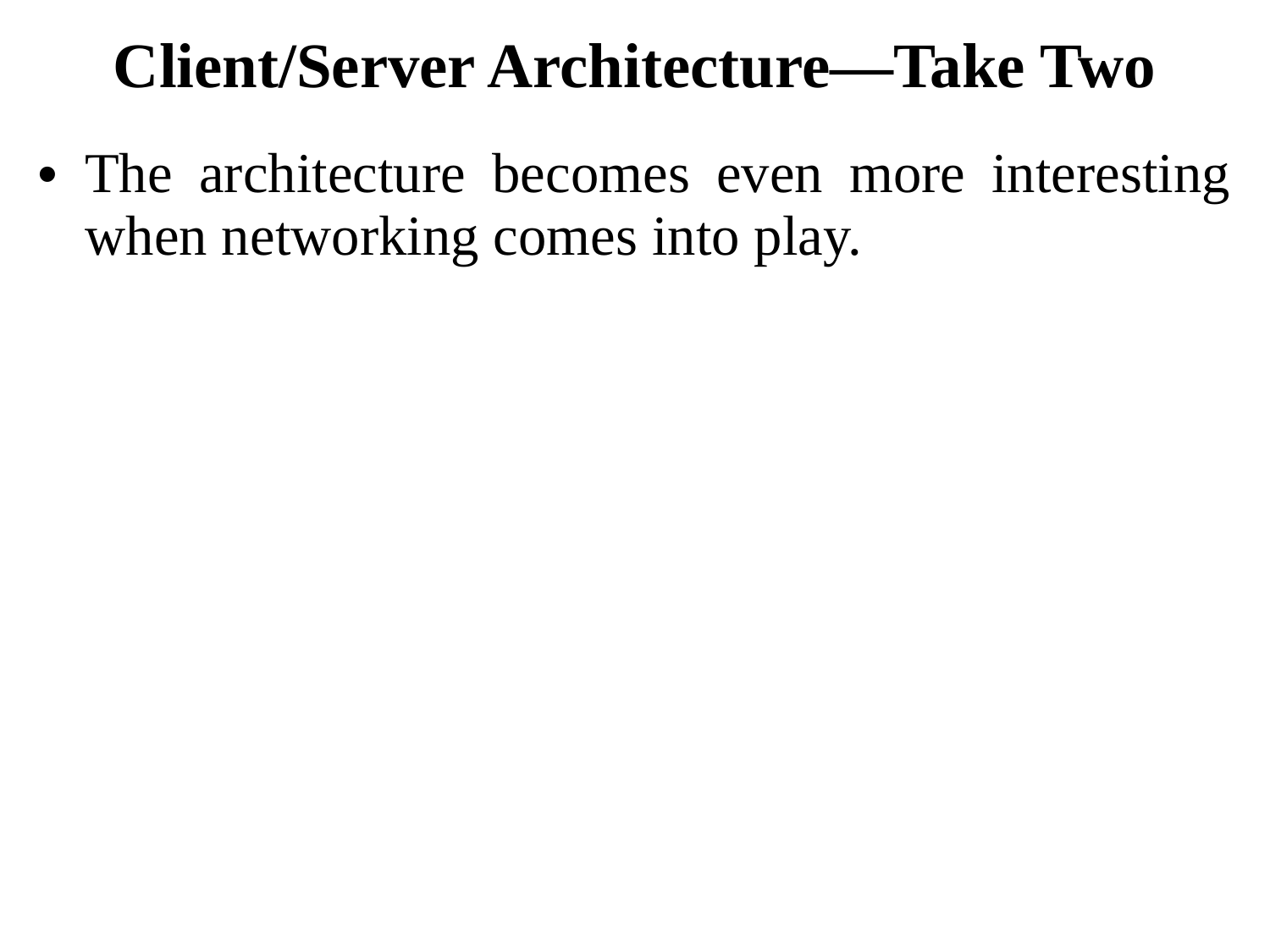

Client/Server Architecture—Take Two
The architecture becomes even more interesting when networking comes into play.